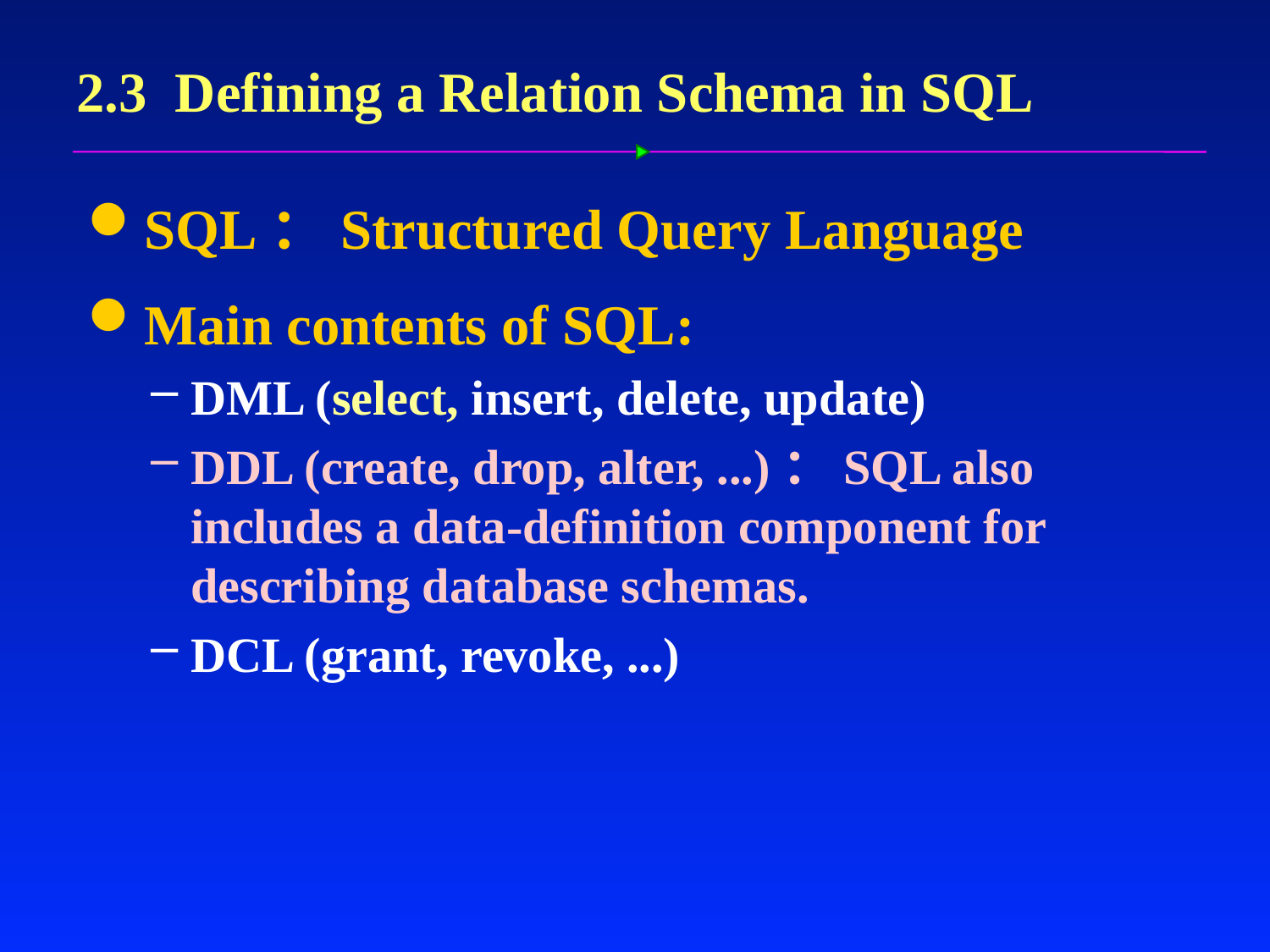

# 2.3  Defining a Relation Schema in SQL

SQL：Structured Query Language
Main contents of SQL:
DML (select, insert, delete, update)
DDL (create, drop, alter, ...)：SQL also includes a data-definition component for describing database schemas.
DCL (grant, revoke, ...)